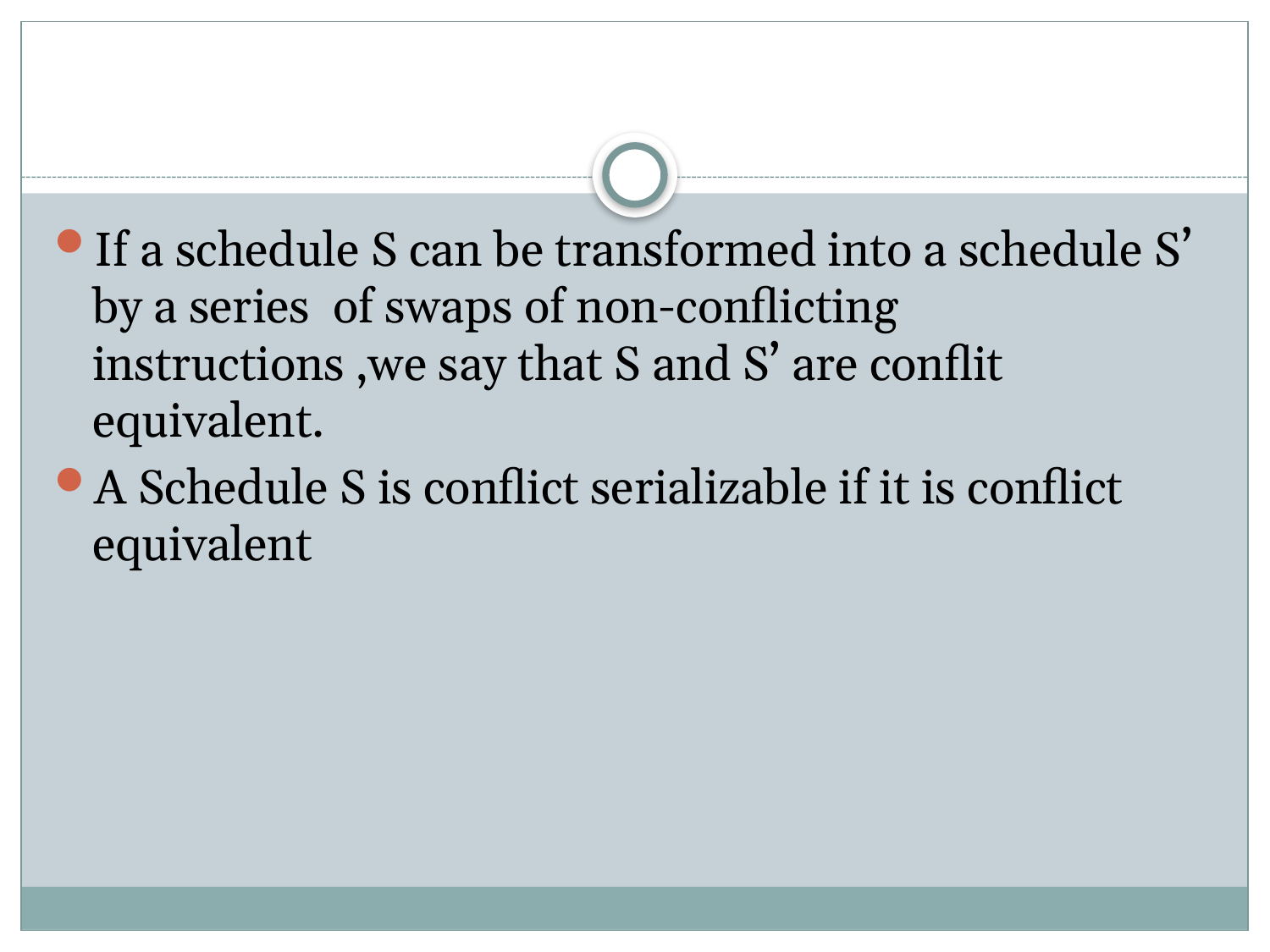

#
If a schedule S can be transformed into a schedule S’ by a series  of swaps of non-conflicting instructions ,we say that S and S’ are conflit equivalent.
A Schedule S is conflict serializable if it is conflict equivalent